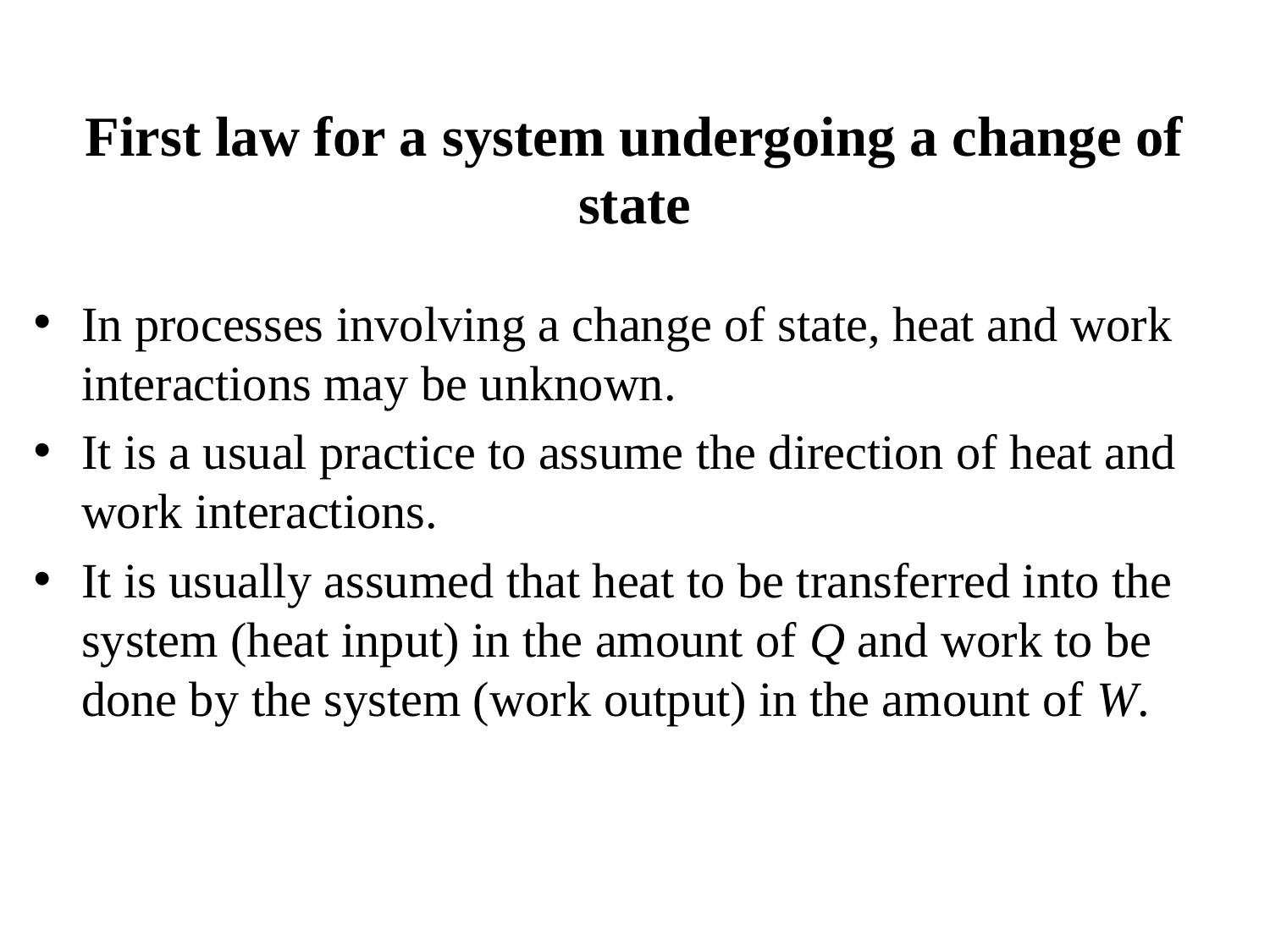

First law for a system undergoing a change of state
In processes involving a change of state, heat and work interactions may be unknown.
It is a usual practice to assume the direction of heat and work interactions.
It is usually assumed that heat to be transferred into the system (heat input) in the amount of Q and work to be done by the system (work output) in the amount of W.